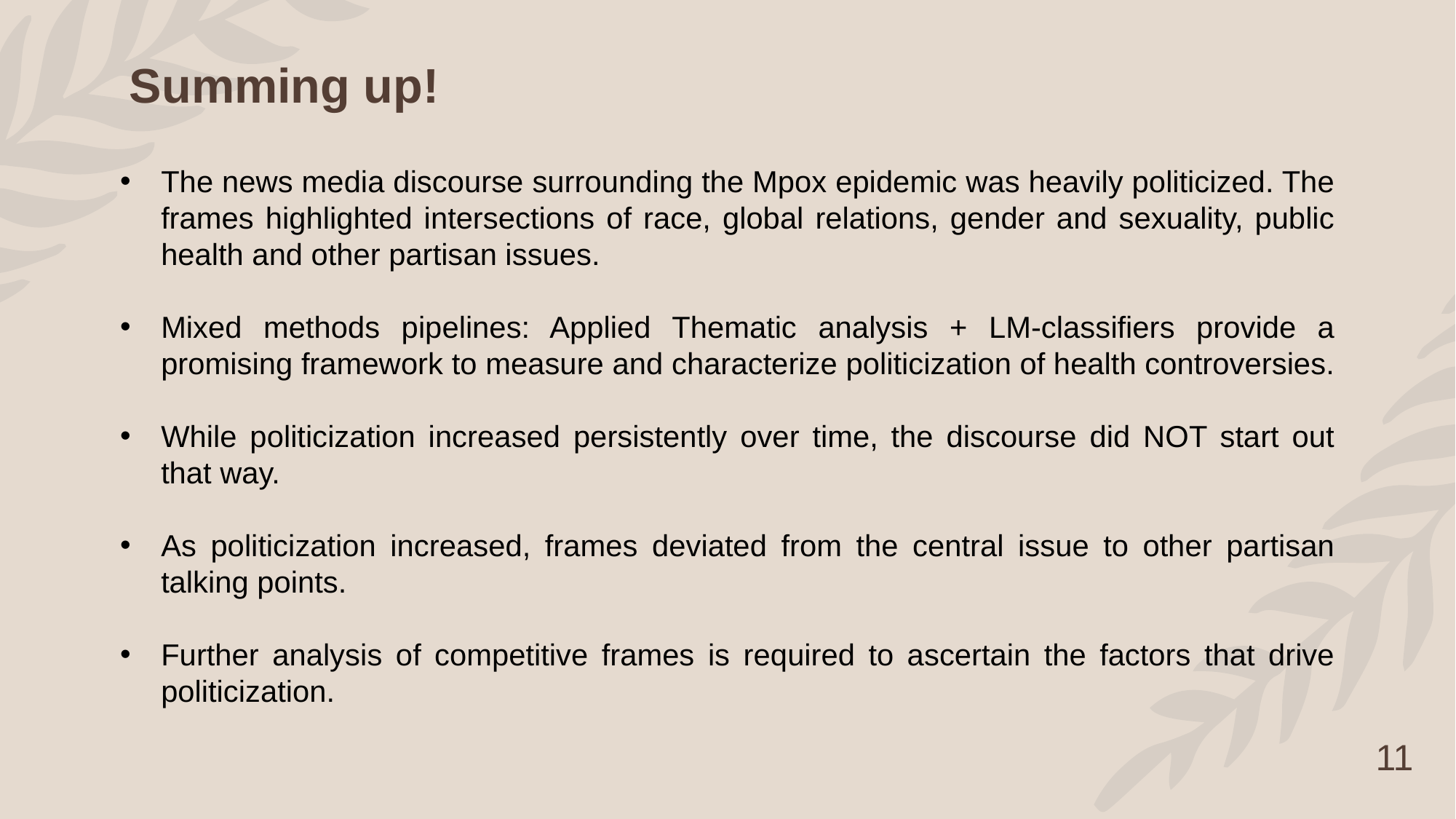

# Summing up!
The news media discourse surrounding the Mpox epidemic was heavily politicized. The frames highlighted intersections of race, global relations, gender and sexuality, public health and other partisan issues.

Mixed methods pipelines: Applied Thematic analysis + LM-classifiers provide a promising framework to measure and characterize politicization of health controversies.

While politicization increased persistently over time, the discourse did NOT start out that way.

As politicization increased, frames deviated from the central issue to other partisan talking points.

Further analysis of competitive frames is required to ascertain the factors that drive politicization.
11